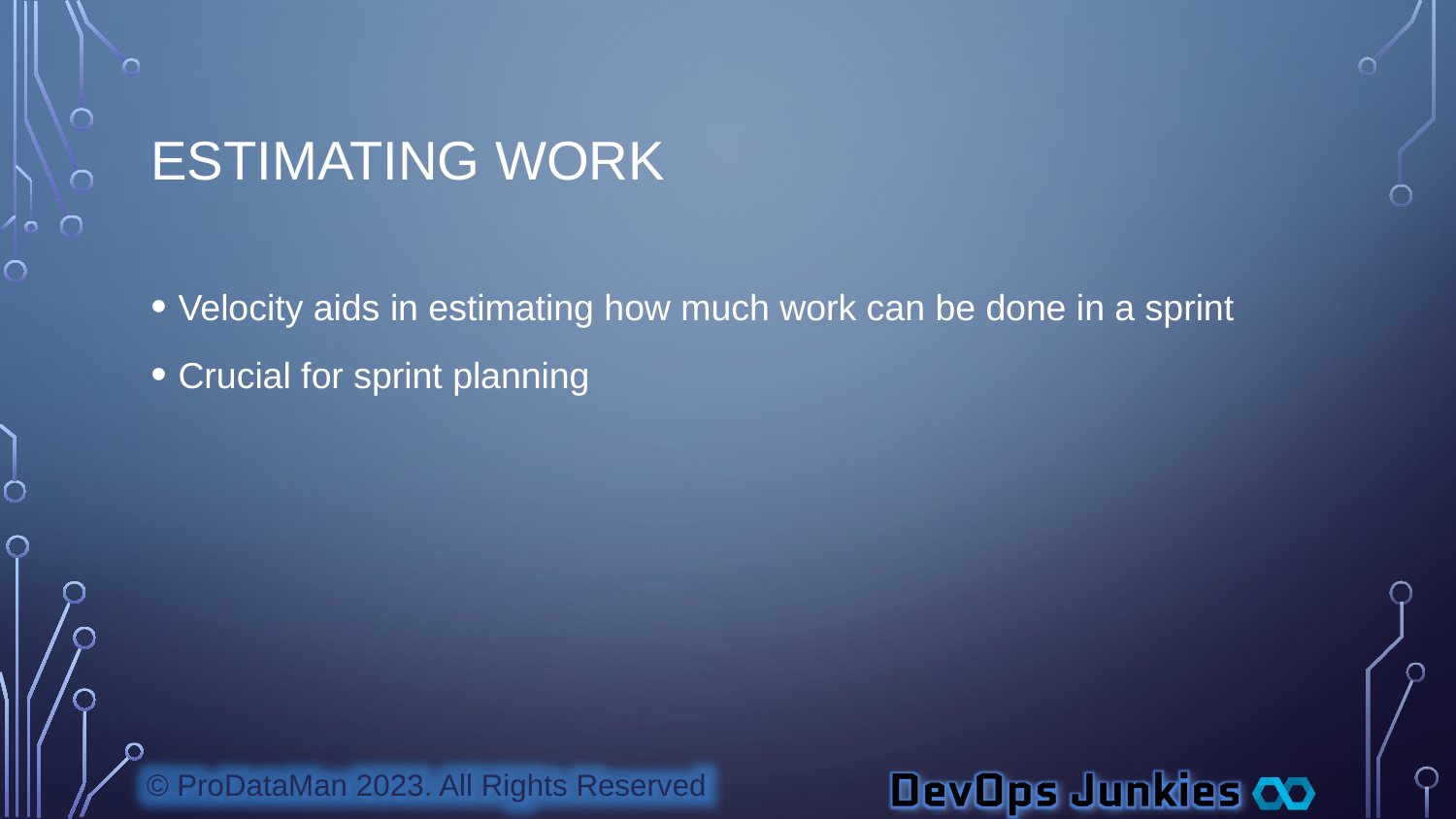

# Estimating Work
Velocity aids in estimating how much work can be done in a sprint
Crucial for sprint planning